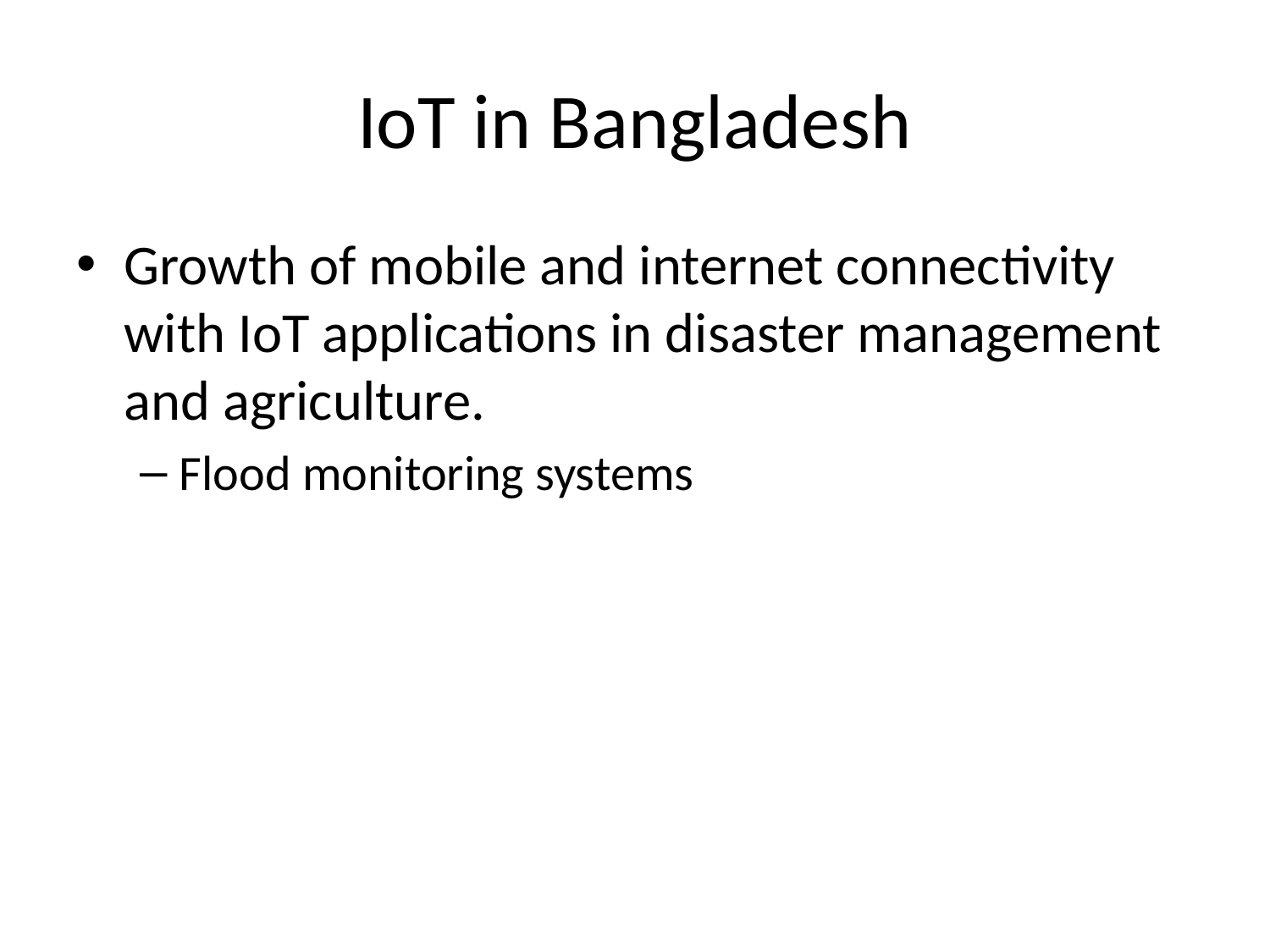

# IoT in Bangladesh
Growth of mobile and internet connectivity with IoT applications in disaster management and agriculture.
Flood monitoring systems